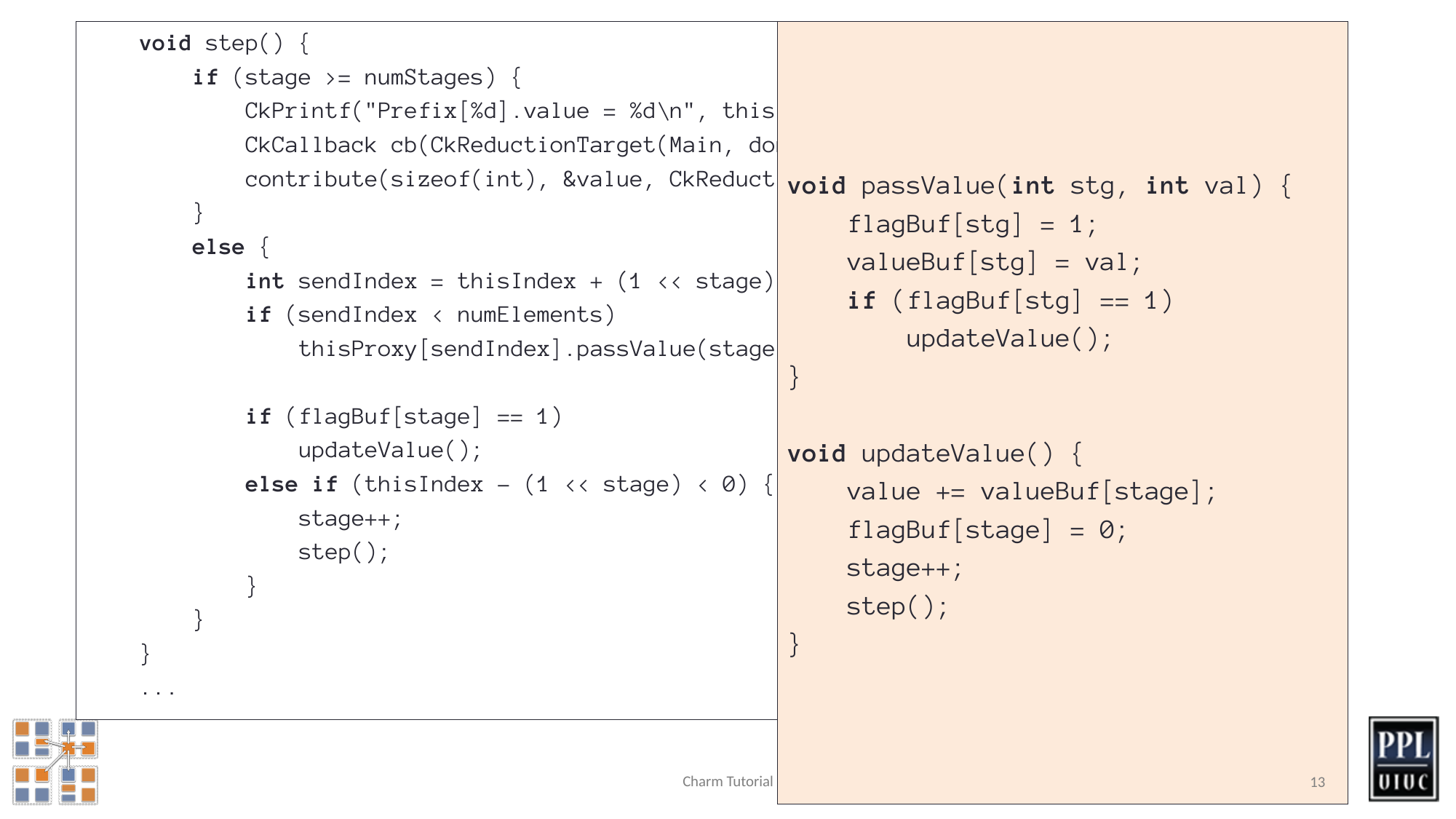

void step() {
        if (stage >= numStages) {
            CkPrintf("Prefix[%d].value = %d\n", thisIndex, value);
            CkCallback cb(CkReductionTarget(Main, done), mainProxy);
            contribute(sizeof(int), &value, CkReduction::sum_int, cb);
        }
        else {
            int sendIndex = thisIndex + (1 << stage); // thisIndex + distance
            if (sendIndex < numElements)
                thisProxy[sendIndex].passValue(stage, value);

            if (flagBuf[stage] == 1)
                updateValue();
            else if (thisIndex - (1 << stage) < 0) {
                stage++;
                step();
            }
        }
    }
    ...

void passValue(int stg, int val) {
    flagBuf[stg] = 1;
    valueBuf[stg] = val;
    if (flagBuf[stg] == 1)
        updateValue();
}

void updateValue() {
    value += valueBuf[stage];
    flagBuf[stage] = 0;
    stage++;
    step();
}

Charm Tutorial
13